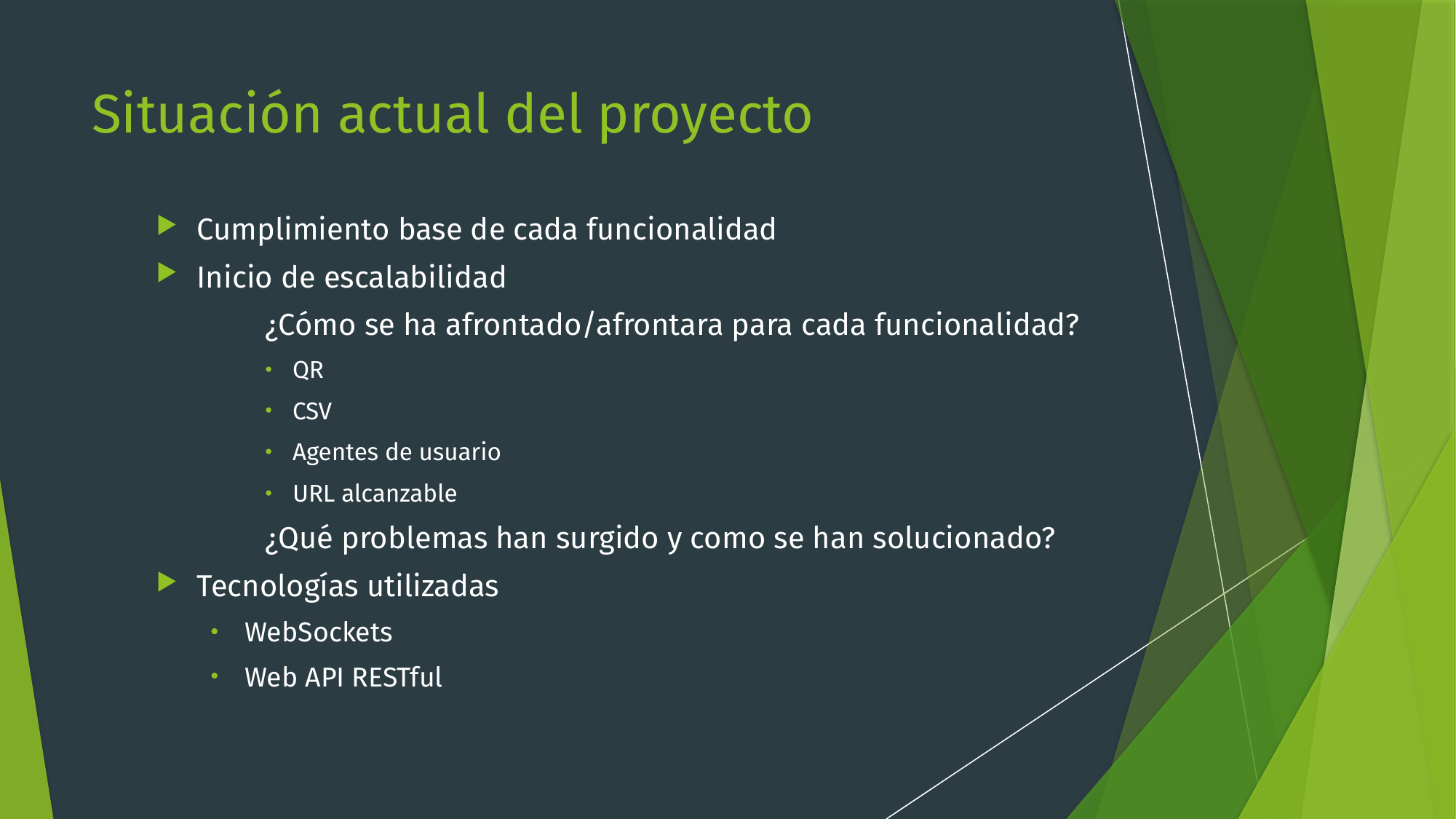

# Situación actual del proyecto
Cumplimiento base de cada funcionalidad
Inicio de escalabilidad
	¿Cómo se ha afrontado/afrontara para cada funcionalidad?
QR
CSV
Agentes de usuario
URL alcanzable
	¿Qué problemas han surgido y como se han solucionado?
Tecnologías utilizadas
WebSockets
Web API RESTful